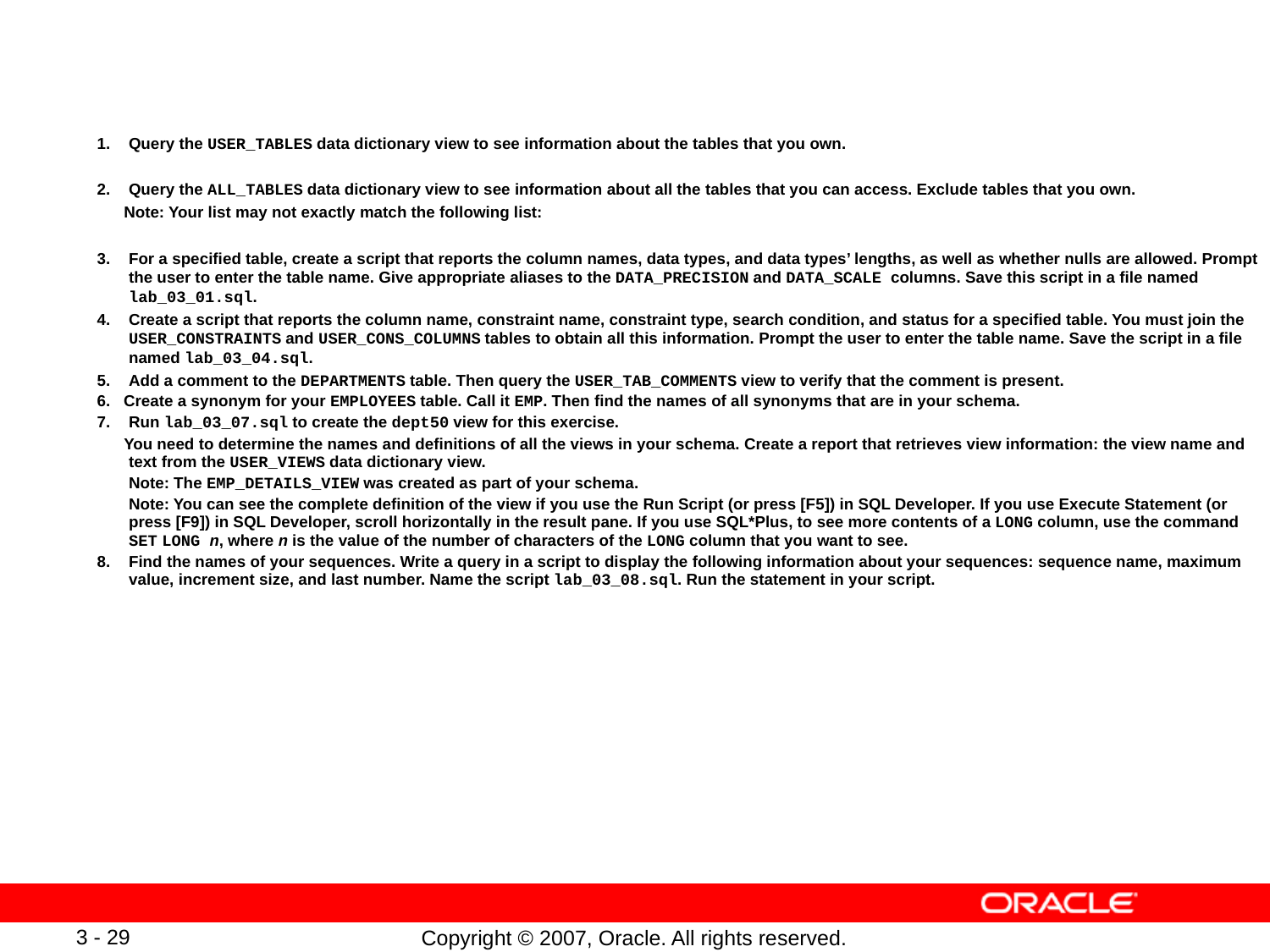

1.	Query the USER_TABLES data dictionary view to see information about the tables that you own.

2.	Query the ALL_TABLES data dictionary view to see information about all the tables that you can access. Exclude tables that you own.
      Note: Your list may not exactly match the following list:

For a specified table, create a script that reports the column names, data types, and data types’ lengths, as well as whether nulls are allowed. Prompt the user to enter the table name. Give appropriate aliases to the DATA_PRECISION and DATA_SCALE columns. Save this script in a file named lab_03_01.sql.
Create a script that reports the column name, constraint name, constraint type, search condition, and status for a specified table. You must join the USER_CONSTRAINTS and USER_CONS_COLUMNS tables to obtain all this information. Prompt the user to enter the table name. Save the script in a file named lab_03_04.sql.
Add a comment to the DEPARTMENTS table. Then query the USER_TAB_COMMENTS view to verify that the comment is present.
6.   Create a synonym for your EMPLOYEES table. Call it EMP. Then find the names of all synonyms that are in your schema.
7.	Run lab_03_07.sql to create the dept50 view for this exercise.
      You need to determine the names and definitions of all the views in your schema. Create a report that retrieves view information: the view name and text from the USER_VIEWS data dictionary view.
	Note: The EMP_DETAILS_VIEW was created as part of your schema.
	Note: You can see the complete definition of the view if you use the Run Script (or press [F5]) in SQL Developer. If you use Execute Statement (or press [F9]) in SQL Developer, scroll horizontally in the result pane. If you use SQL*Plus, to see more contents of a LONG column, use the command SET LONG n, where n is the value of the number of characters of the LONG column that you want to see.
8.	Find the names of your sequences. Write a query in a script to display the following information about your sequences: sequence name, maximum value, increment size, and last number. Name the script lab_03_08.sql. Run the statement in your script.